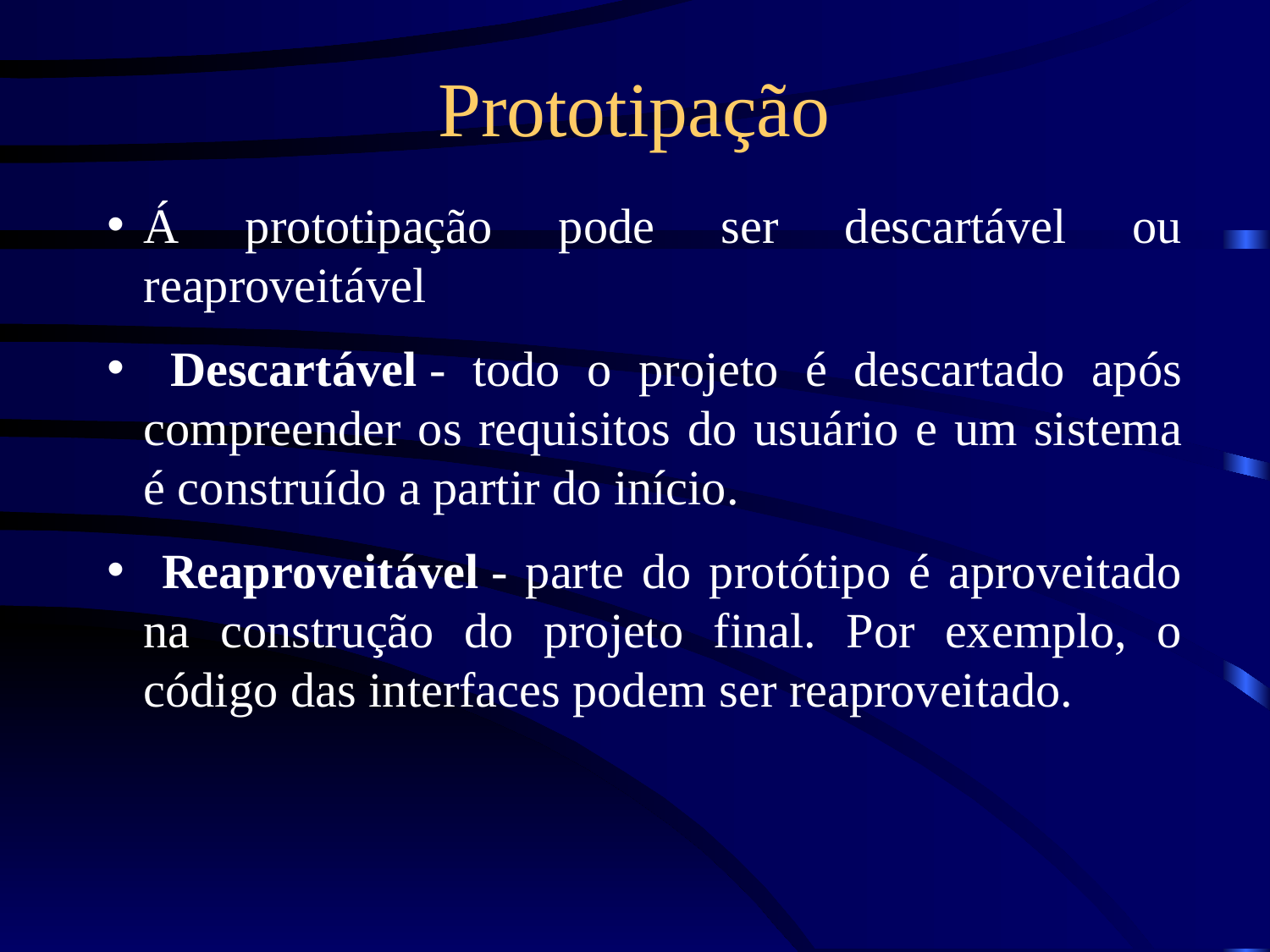

# Prototipação
Á prototipação pode ser descartável ou reaproveitável
 Descartável - todo o projeto é descartado após compreender os requisitos do usuário e um sistema é construído a partir do início.
 Reaproveitável - parte do protótipo é aproveitado na construção do projeto final. Por exemplo, o código das interfaces podem ser reaproveitado.